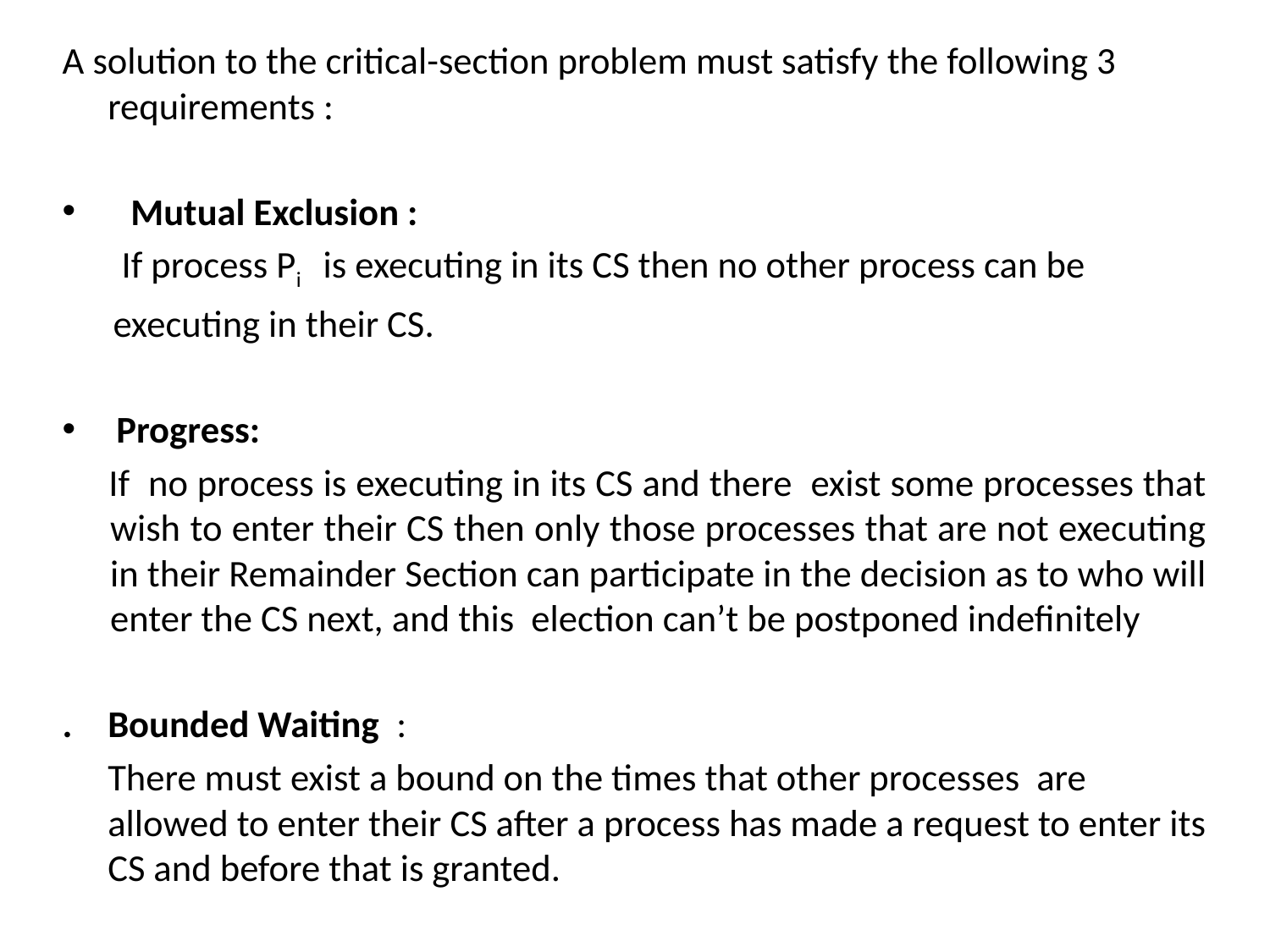

A solution to the critical-section problem must satisfy the following 3 requirements :

Mutual Exclusion :
       If process Pi   is executing in its CS then no other process can be
      executing in their CS.

 Progress:
     If  no process is executing in its CS and there  exist some processes that wish to enter their CS then only those processes that are not executing in their Remainder Section can participate in the decision as to who will enter the CS next, and this  election can’t be postponed indefinitely

. 	Bounded Waiting  :
	There must exist a bound on the times that other processes  are allowed to enter their CS after a process has made a request to enter its CS and before that is granted.